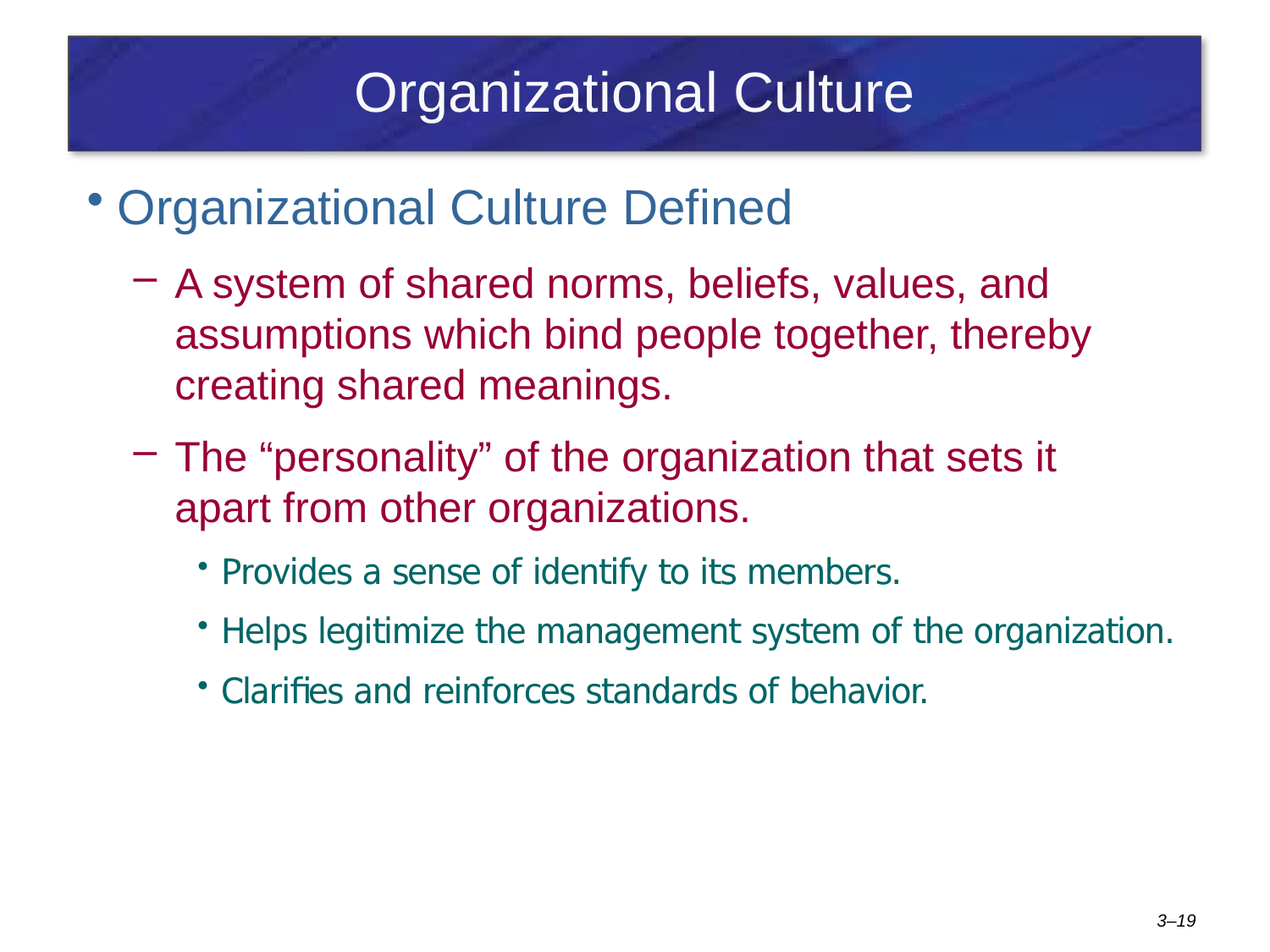

# Organizational Culture
Organizational Culture Defined
A system of shared norms, beliefs, values, and assumptions which bind people together, thereby creating shared meanings.
The “personality” of the organization that sets it
apart from other organizations.
Provides a sense of identify to its members.
Helps legitimize the management system of the organization.
Clarifies and reinforces standards of behavior.
3–19